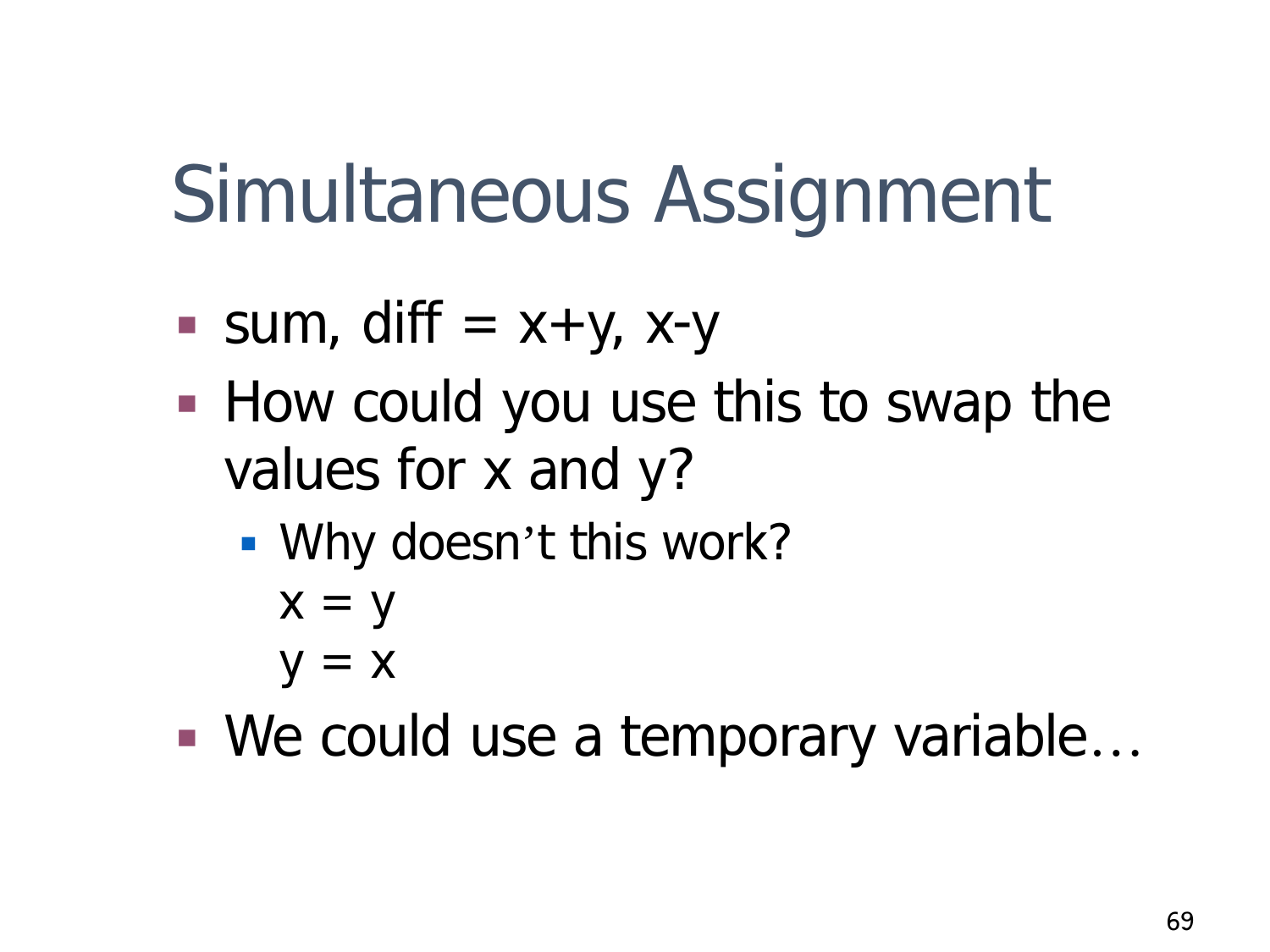

# Simultaneous Assignment
sum, diff = x+y, x-y
How could you use this to swap the values for x and y?
Why doesn’t this work?
x = y
y = x
We could use a temporary variable…
69